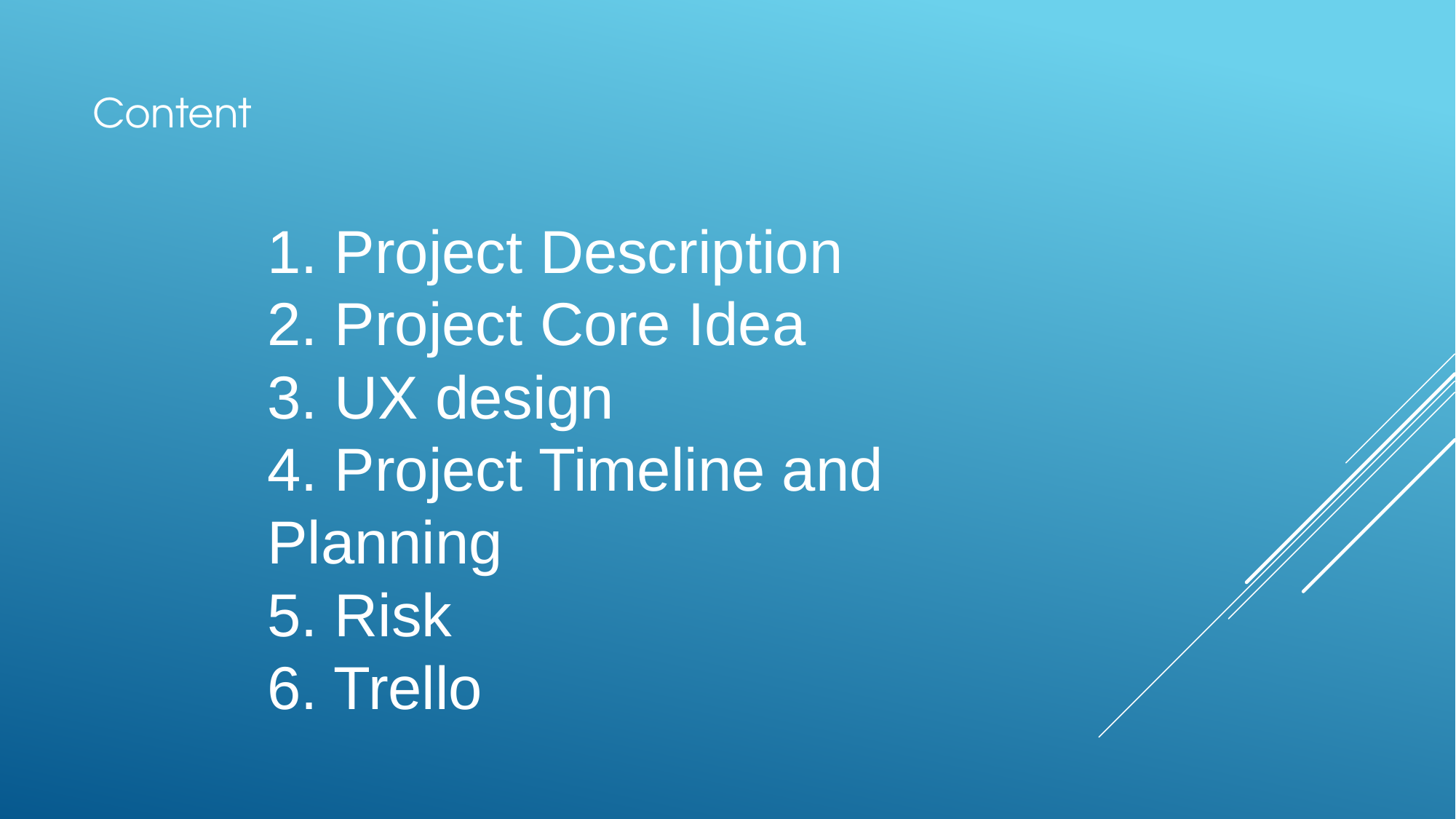

Content
1. Project Description
2. Project Core Idea
3. UX design
4. Project Timeline and Planning
5. Risk
6. Trello